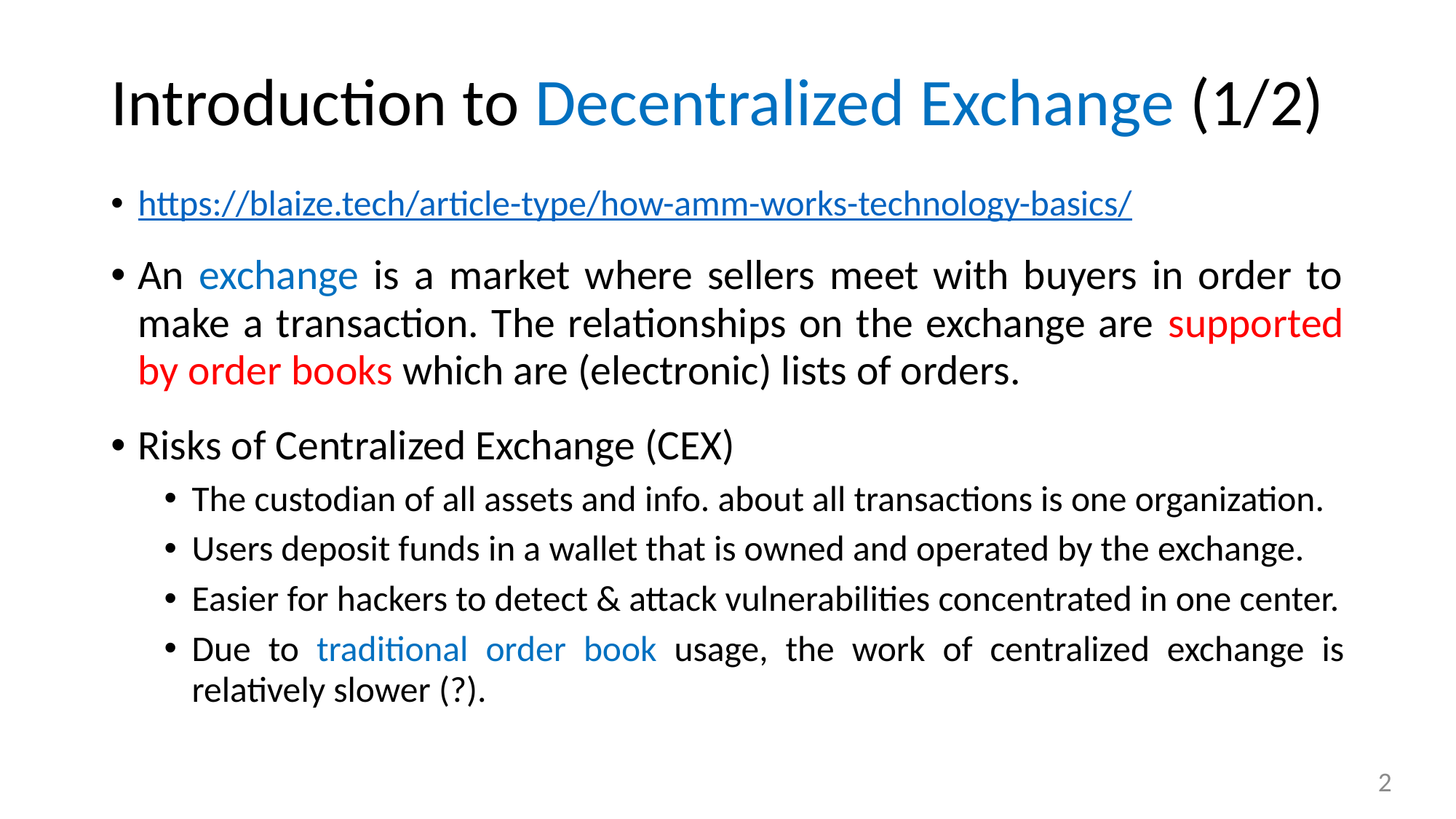

# Introduction to Decentralized Exchange (1/2)
https://blaize.tech/article-type/how-amm-works-technology-basics/
An exchange is a market where sellers meet with buyers in order to make a transaction. The relationships on the exchange are supported by order books which are (electronic) lists of orders.
Risks of Centralized Exchange (CEX)
The custodian of all assets and info. about all transactions is one organization.
Users deposit funds in a wallet that is owned and operated by the exchange.
Easier for hackers to detect & attack vulnerabilities concentrated in one center.
Due to traditional order book usage, the work of centralized exchange is relatively slower (?).
2